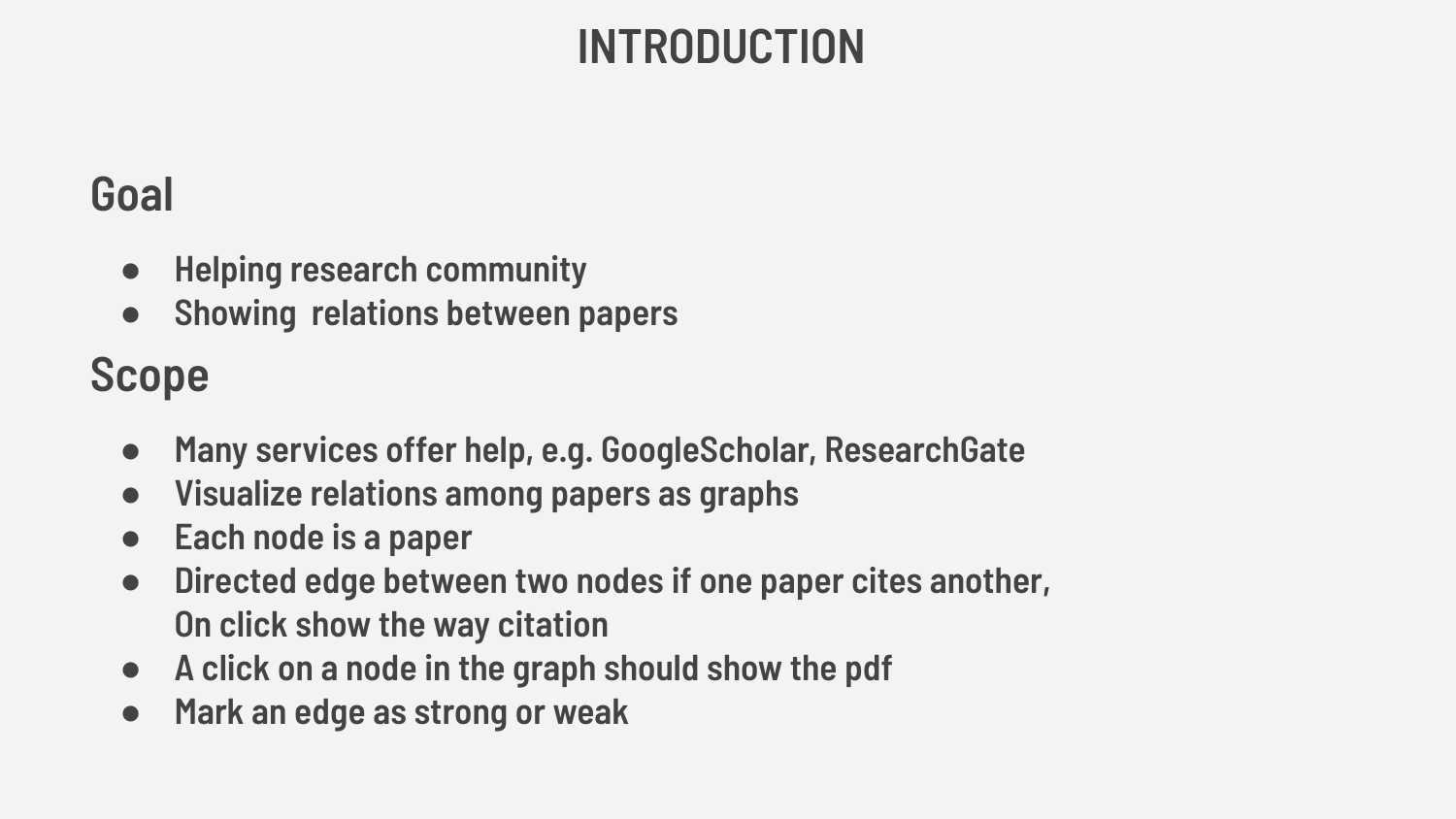

INTRODUCTION
Goal
Helping research community
Showing  relations between papers
Scope
Many services offer help, e.g. GoogleScholar, ResearchGate
Visualize relations among papers as graphs
Each node is a paper
Directed edge between two nodes if one paper cites another, On click show the way citation
A click on a node in the graph should show the pdf
Mark an edge as strong or weak